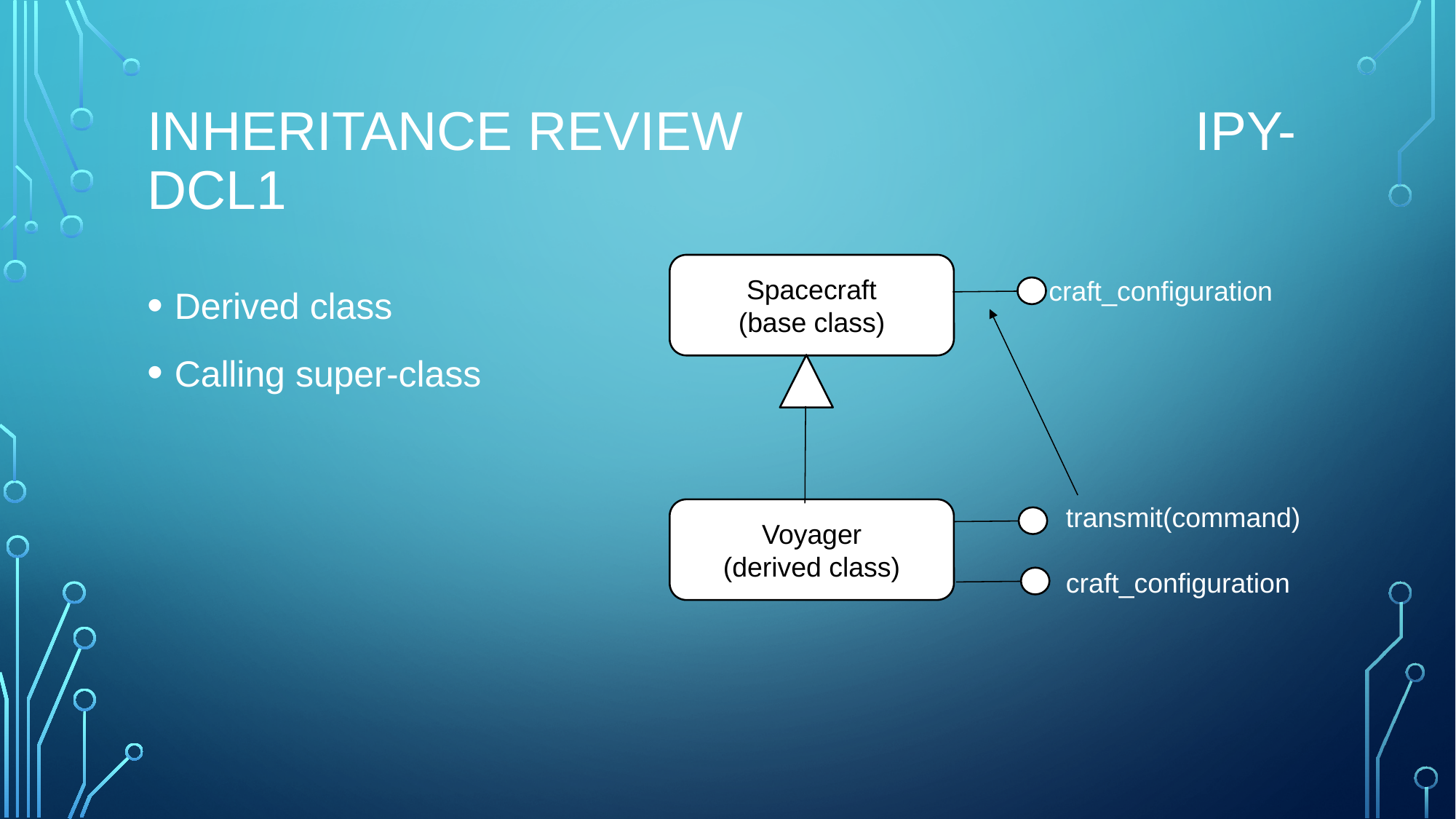

# Inheritance Review                              ipy-dcl1
Spacecraft
(base class)
craft_configuration
Derived class
Calling super-class

transmit(command)

craft_configuration
Voyager
(derived class)